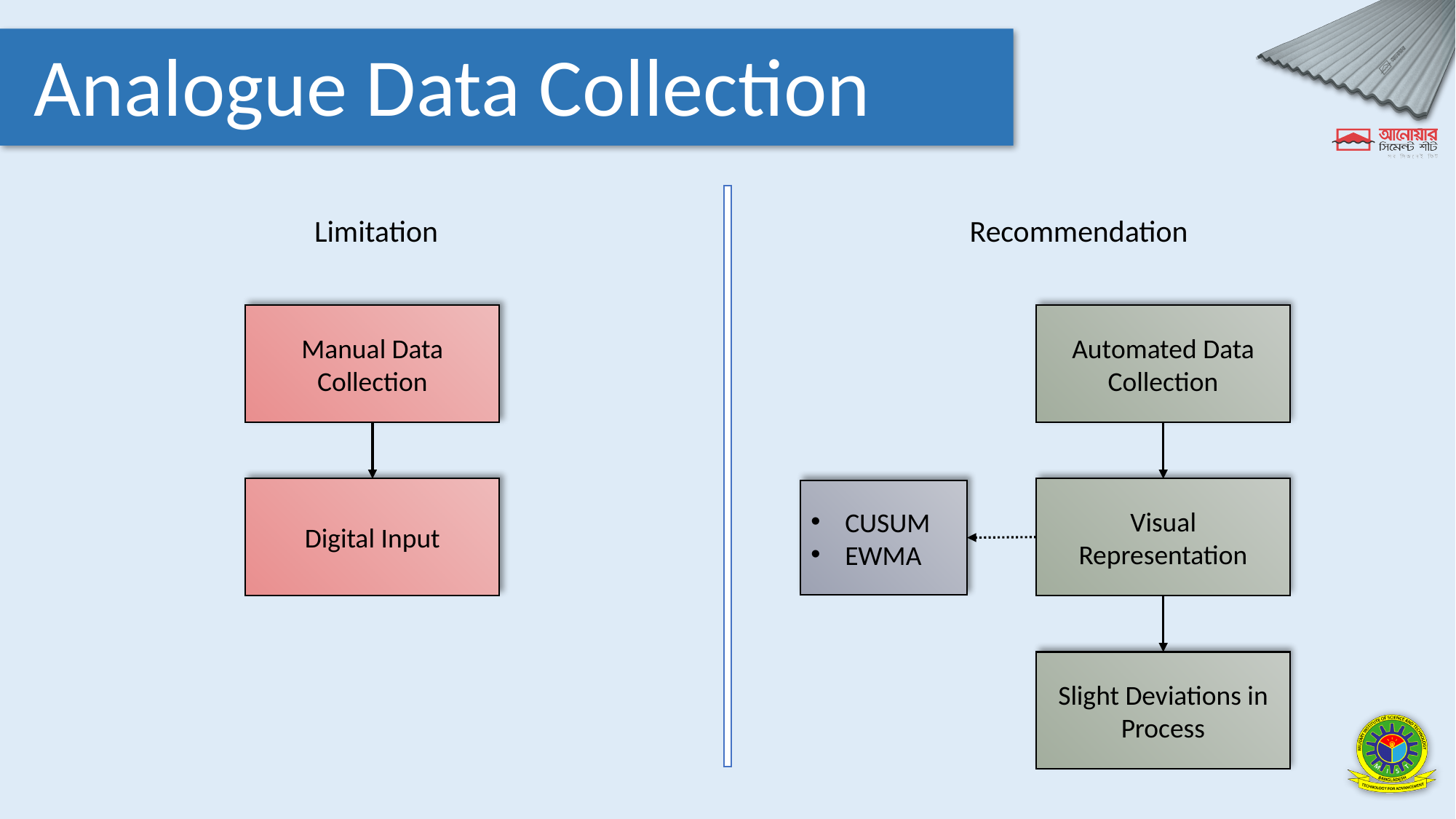

Analogue Data Collection
Recommendation
Limitation

Manual Data Collection
Automated Data Collection
Digital Input
Visual Representation
CUSUM
EWMA
Slight Deviations in Process